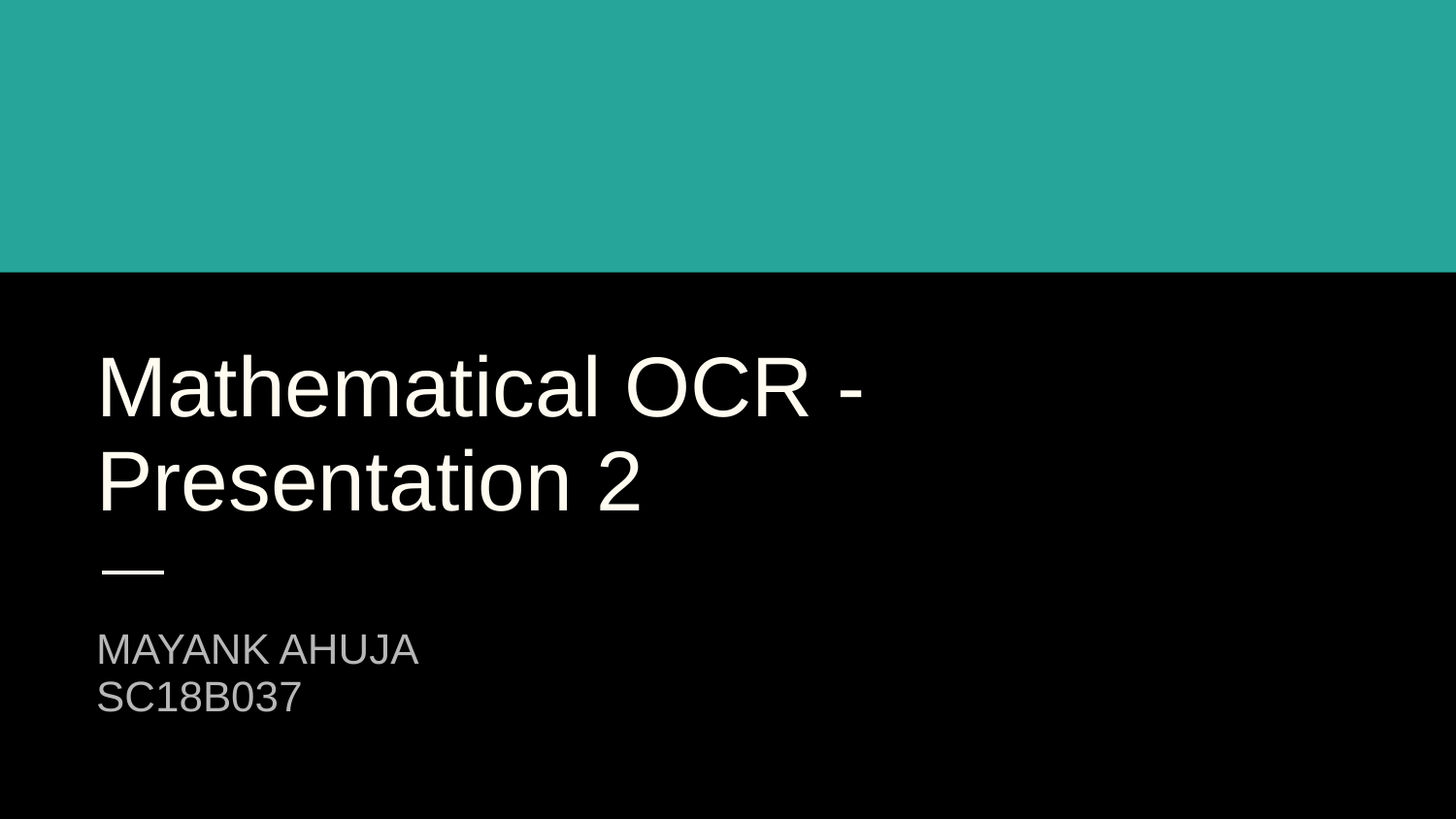

# Mathematical OCR - Presentation 2
MAYANK AHUJA
SC18B037